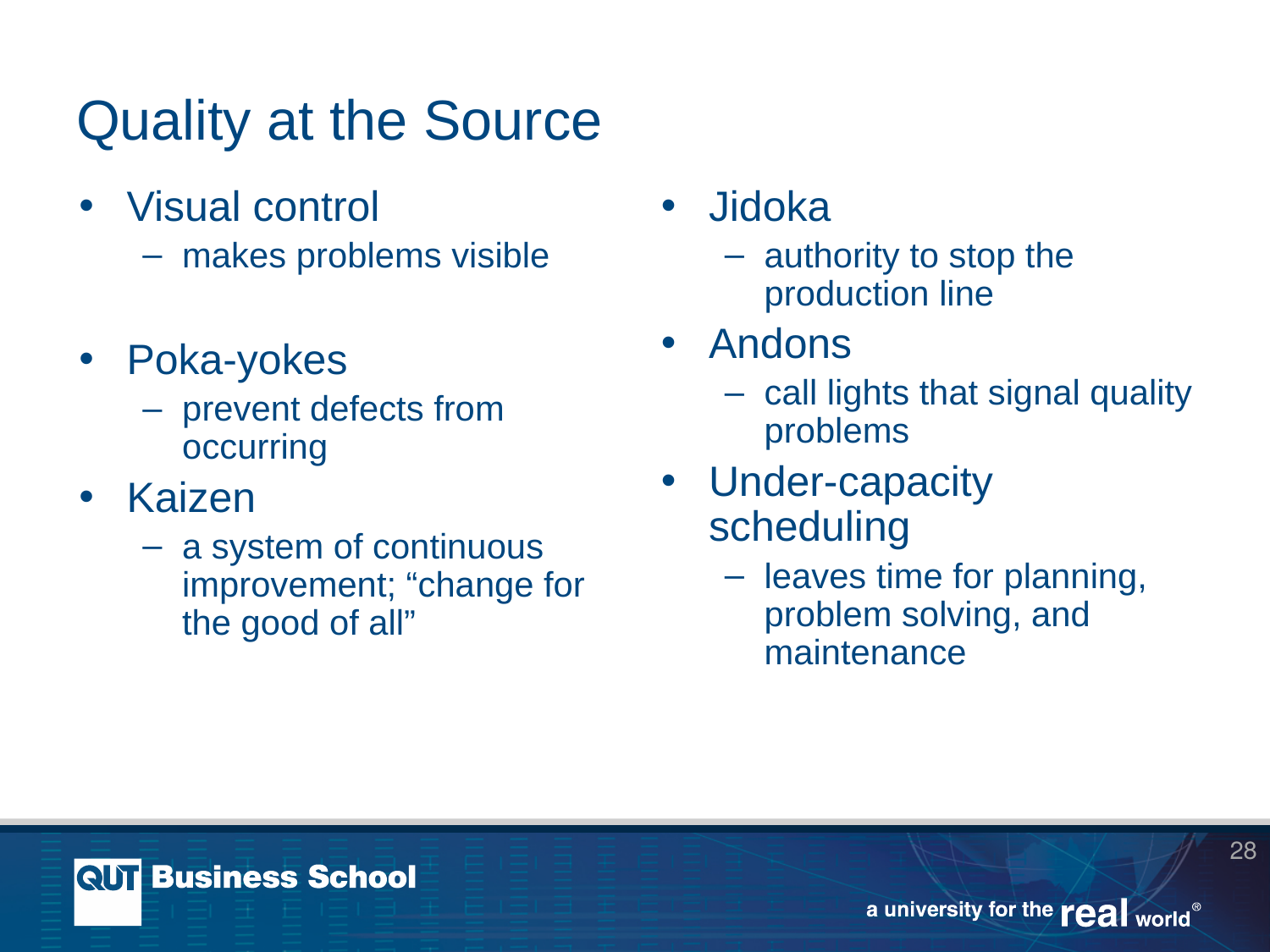

# Quality at the Source
Visual control
makes problems visible

Poka-yokes
prevent defects from occurring
Kaizen
a system of continuous improvement; “change for the good of all”
Jidoka
authority to stop the production line
Andons
call lights that signal quality problems
Under-capacity scheduling
leaves time for planning, problem solving, and maintenance
28